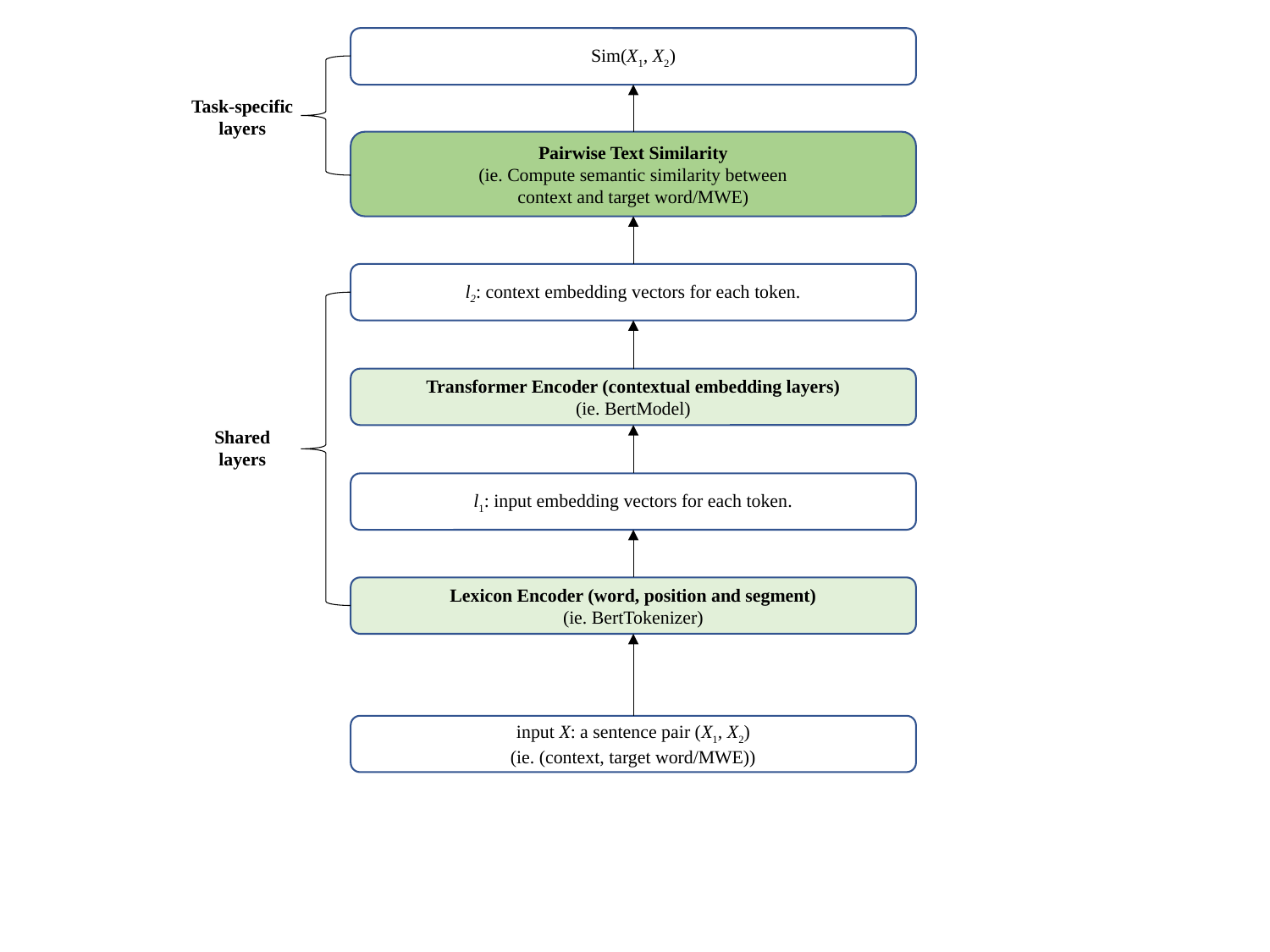

Sim(X1, X2)

Task-specific layers
Pairwise Text Similarity
(ie. Compute semantic similarity between
context and target word/MWE)
l2: context embedding vectors for each token.

Transformer Encoder (contextual embedding layers)
(ie. BertModel)
Shared layers
l1: input embedding vectors for each token.
Lexicon Encoder (word, position and segment)
(ie. BertTokenizer)
input X: a sentence pair (X1, X2)
(ie. (context, target word/MWE))